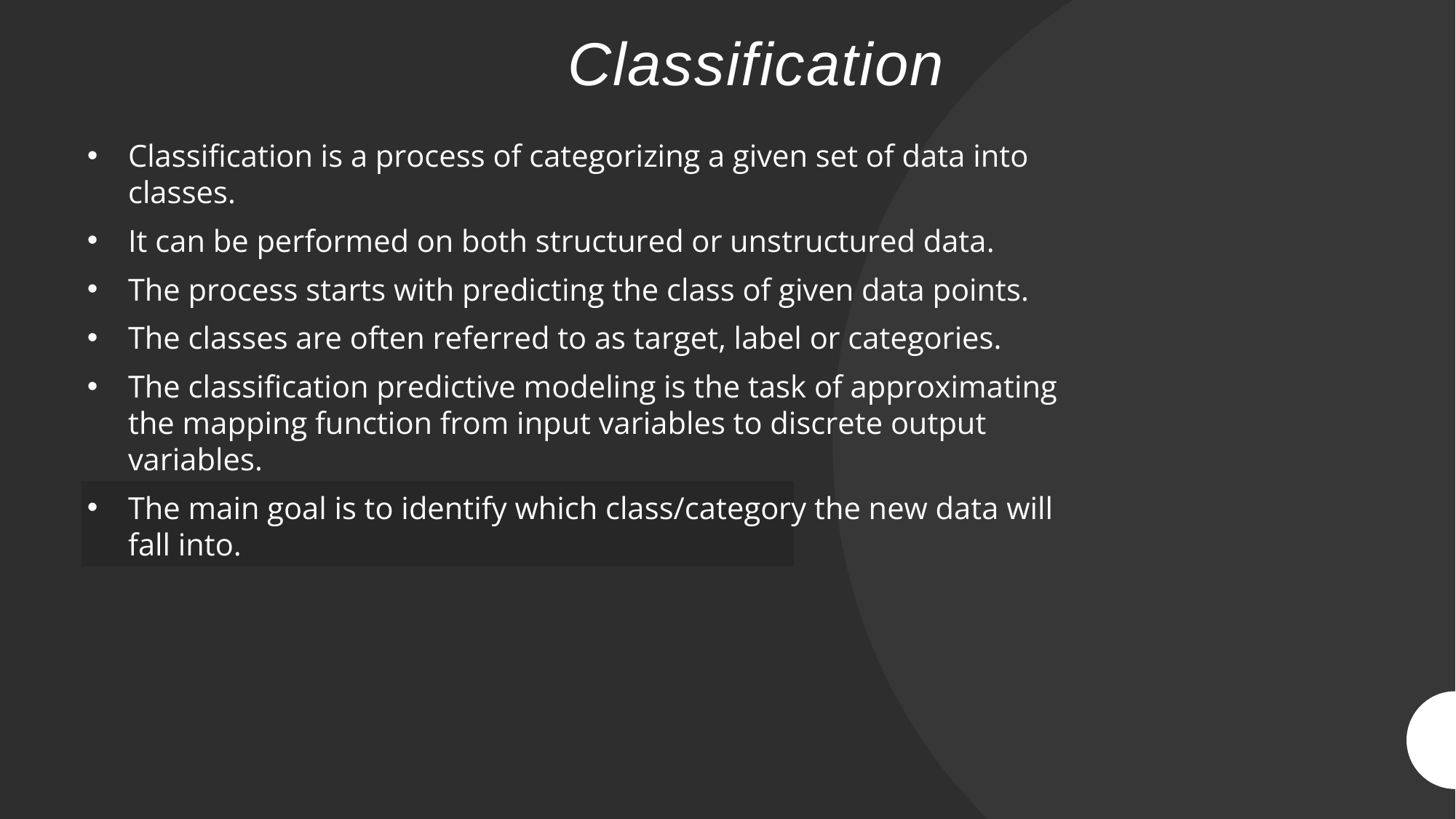

# Classification

Classification is a process of categorizing a given set of data into classes.
It can be performed on both structured or unstructured data.
The process starts with predicting the class of given data points.
The classes are often referred to as target, label or categories.
The classification predictive modeling is the task of approximating the mapping function from input variables to discrete output variables.
The main goal is to identify which class/category the new data will fall into.